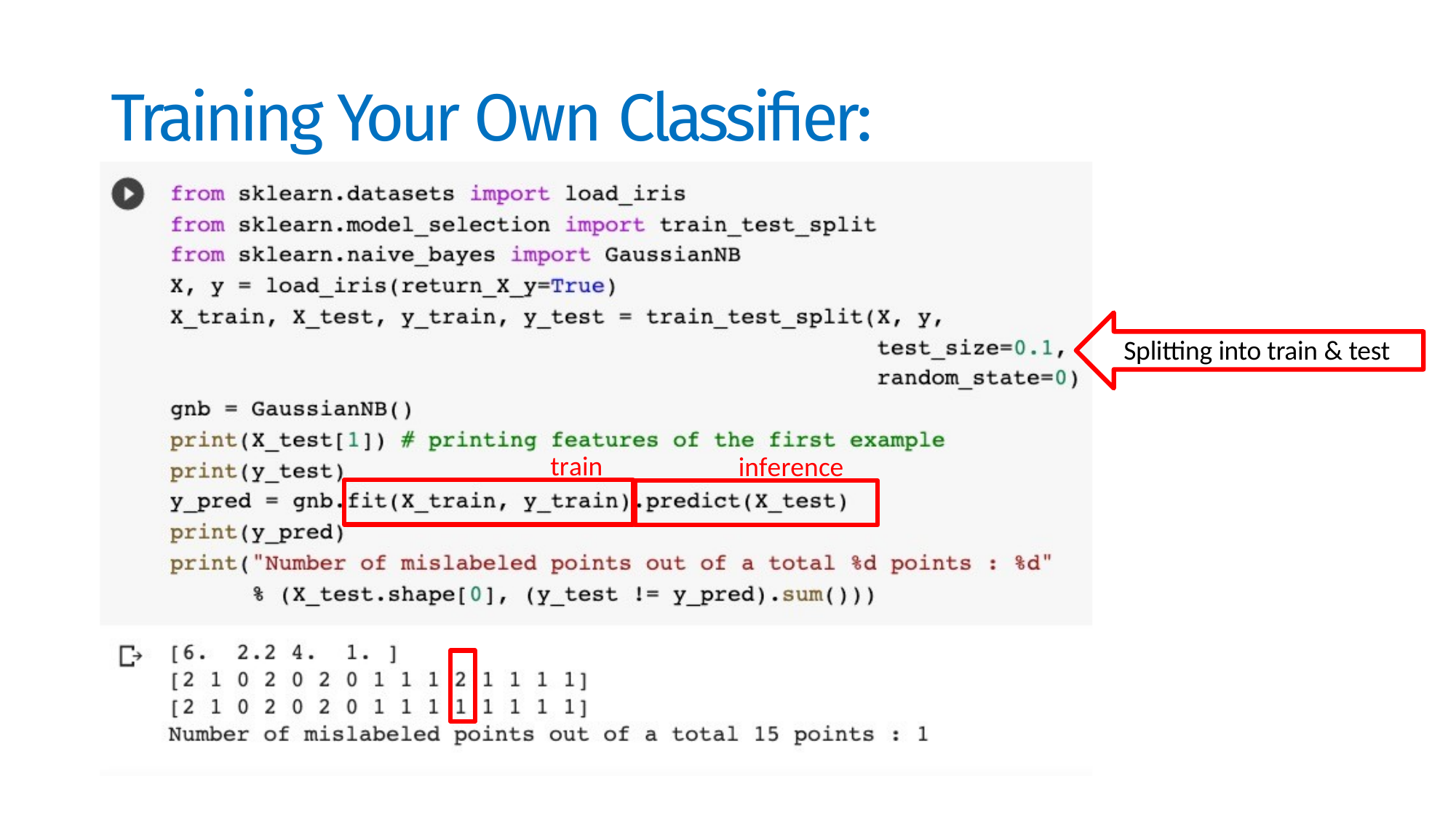

# Training Your Own Classifier: sklearn

Splitting into train & test
train
inference